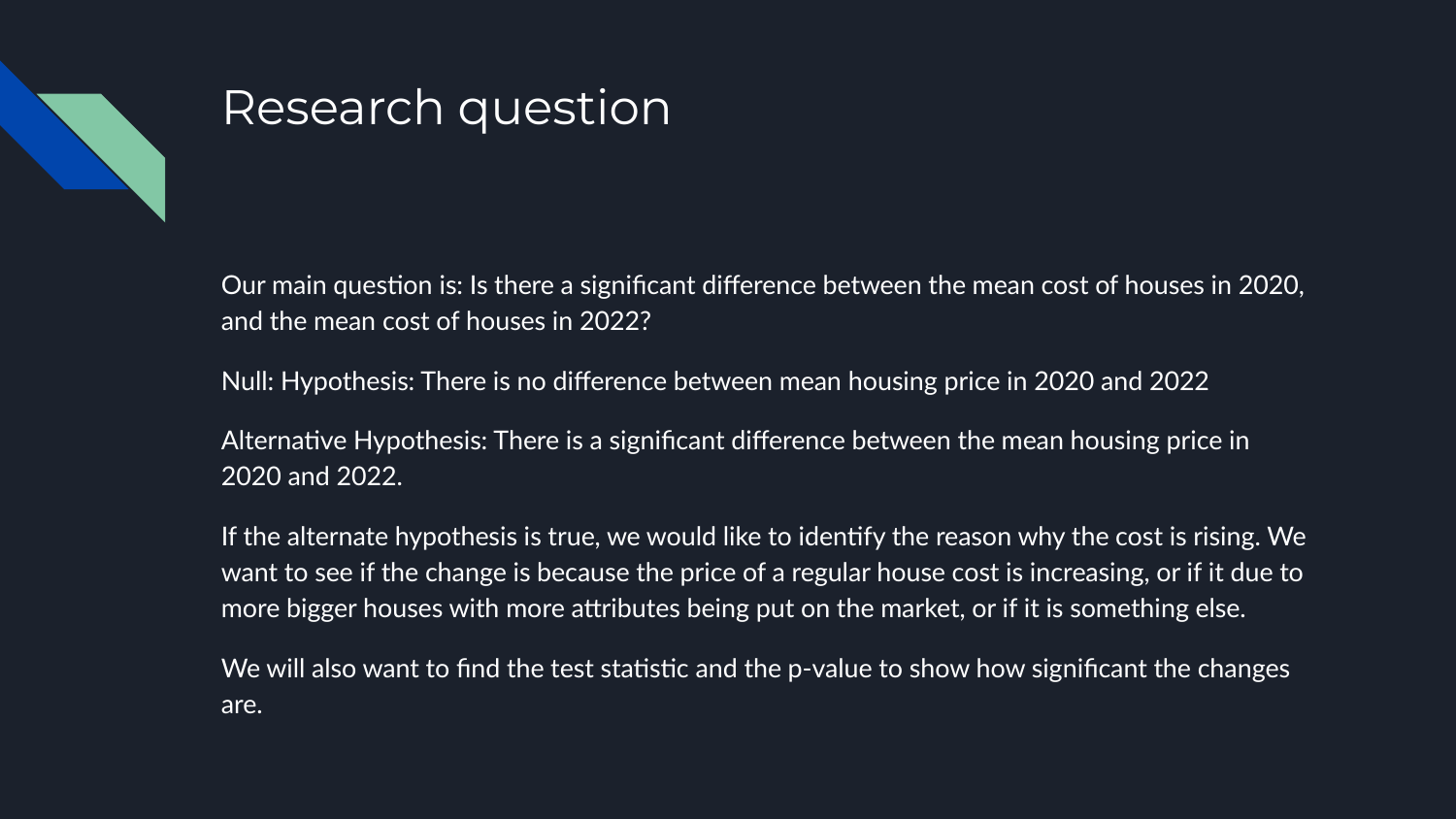

# Research question
Our main question is: Is there a significant difference between the mean cost of houses in 2020, and the mean cost of houses in 2022?
Null: Hypothesis: There is no difference between mean housing price in 2020 and 2022
Alternative Hypothesis: There is a significant difference between the mean housing price in  2020 and 2022.
If the alternate hypothesis is true, we would like to identify the reason why the cost is rising. We want to see if the change is because the price of a regular house cost is increasing, or if it due to more bigger houses with more attributes being put on the market, or if it is something else.
We will also want to find the test statistic and the p-value to show how significant the changes are.